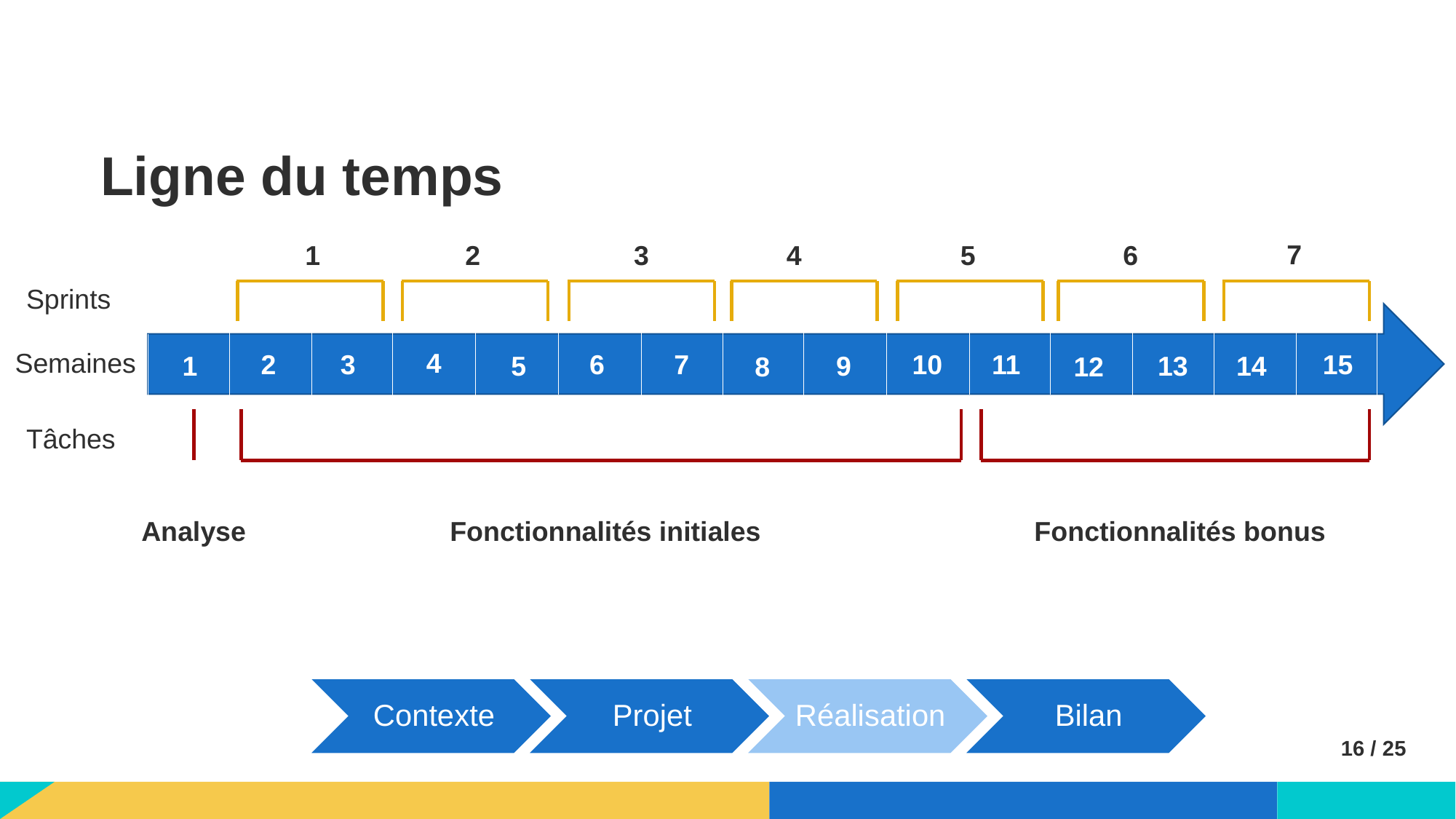

# Ligne du temps
7
1
2
3
4
5
6
Sprints

Semaines
4
2
3
6
7
10
11
15
1
5
9
13
14
8
12
Tâches
Analyse
Fonctionnalités initiales
Fonctionnalités bonus
Contexte
Projet
Réalisation
Bilan
16 / 25